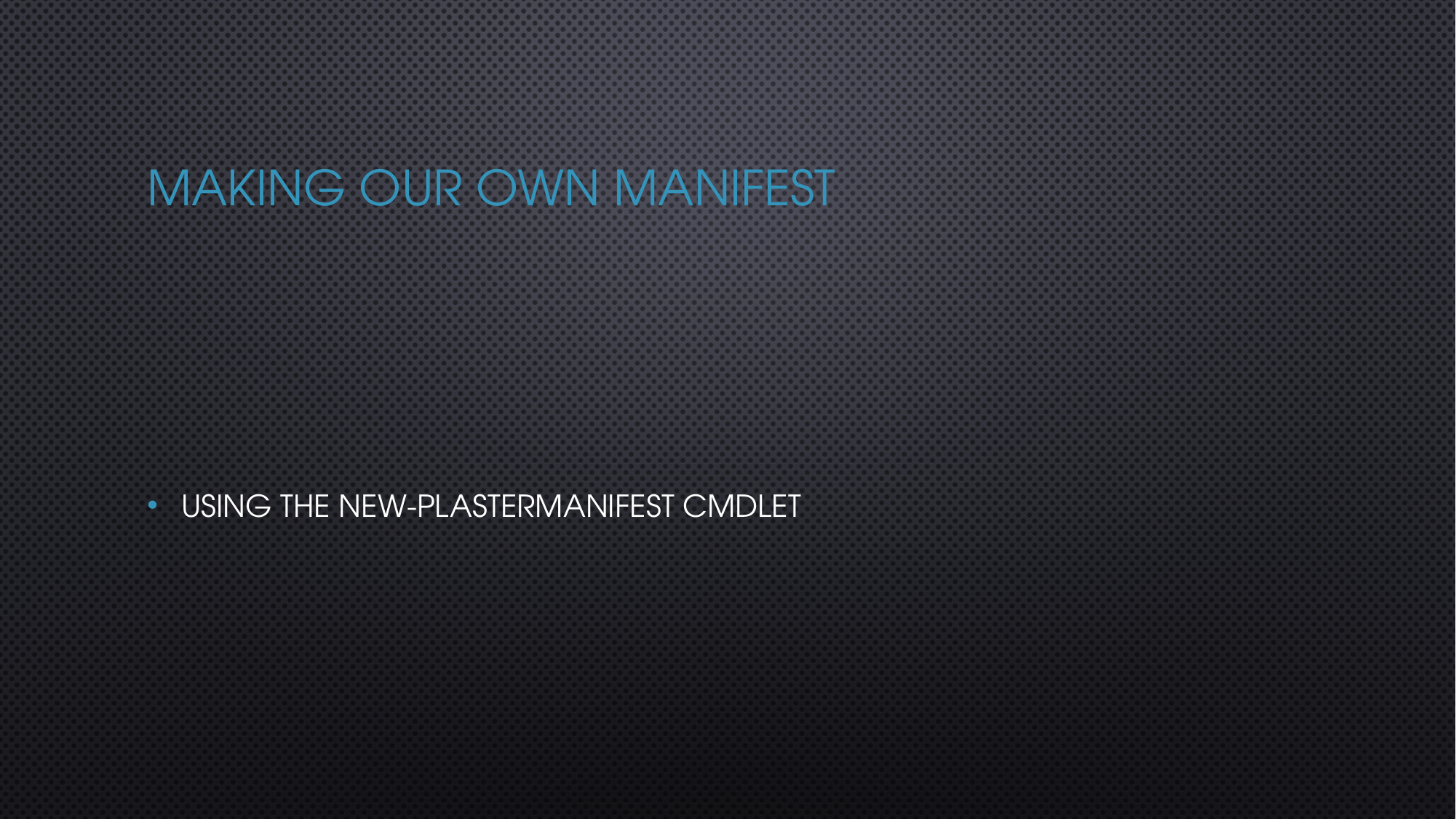

# Making Our own Manifest
Using the New-PlasterManifest cmdlet